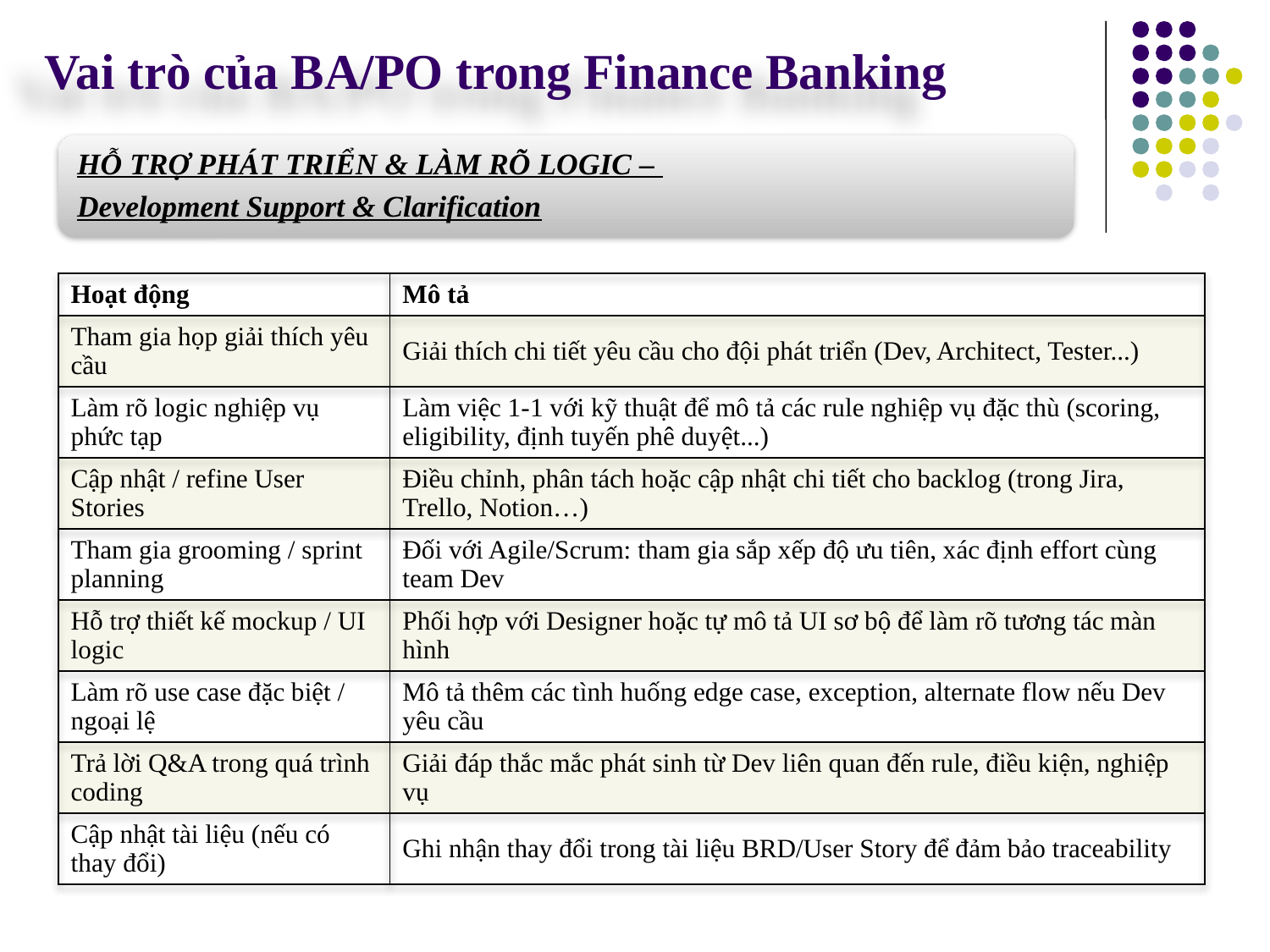

Vai trò của BA/PO trong Finance Banking
HỖ TRỢ PHÁT TRIỂN & LÀM RÕ LOGIC –
Development Support & Clarification

| Hoạt động | Mô tả |
| --- | --- |
| Tham gia họp giải thích yêu cầu | Giải thích chi tiết yêu cầu cho đội phát triển (Dev, Architect, Tester...) |
| Làm rõ logic nghiệp vụ phức tạp | Làm việc 1-1 với kỹ thuật để mô tả các rule nghiệp vụ đặc thù (scoring, eligibility, định tuyến phê duyệt...) |
| Cập nhật / refine User Stories | Điều chỉnh, phân tách hoặc cập nhật chi tiết cho backlog (trong Jira, Trello, Notion…) |
| Tham gia grooming / sprint planning | Đối với Agile/Scrum: tham gia sắp xếp độ ưu tiên, xác định effort cùng team Dev |
| Hỗ trợ thiết kế mockup / UI logic | Phối hợp với Designer hoặc tự mô tả UI sơ bộ để làm rõ tương tác màn hình |
| Làm rõ use case đặc biệt / ngoại lệ | Mô tả thêm các tình huống edge case, exception, alternate flow nếu Dev yêu cầu |
| Trả lời Q&A trong quá trình coding | Giải đáp thắc mắc phát sinh từ Dev liên quan đến rule, điều kiện, nghiệp vụ |
| Cập nhật tài liệu (nếu có thay đổi) | Ghi nhận thay đổi trong tài liệu BRD/User Story để đảm bảo traceability |